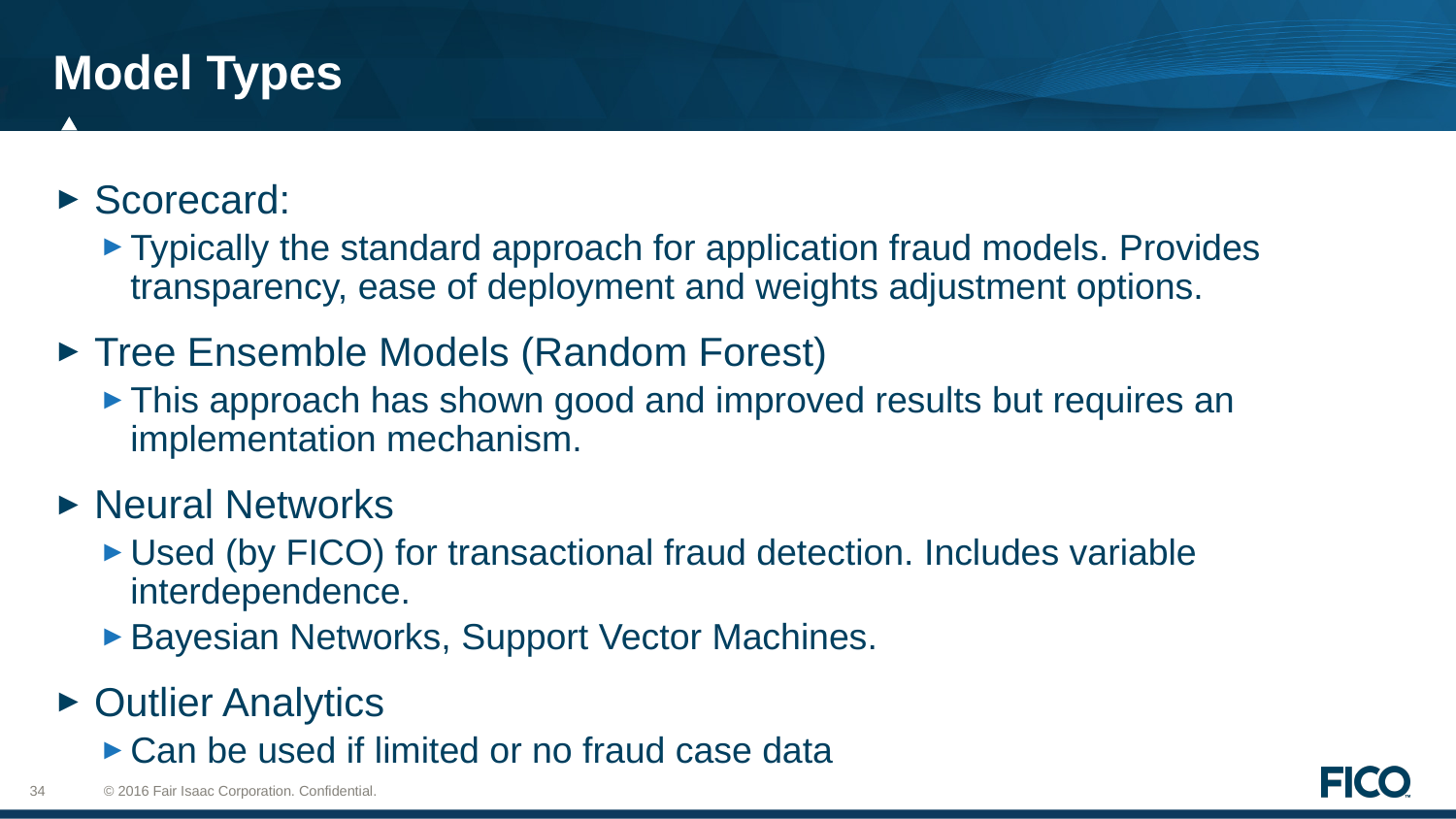

# Model Types
Scorecard:
Typically the standard approach for application fraud models. Provides transparency, ease of deployment and weights adjustment options.
Tree Ensemble Models (Random Forest)
This approach has shown good and improved results but requires an implementation mechanism.
Neural Networks
Used (by FICO) for transactional fraud detection. Includes variable interdependence.
Bayesian Networks, Support Vector Machines.
Outlier Analytics
Can be used if limited or no fraud case data